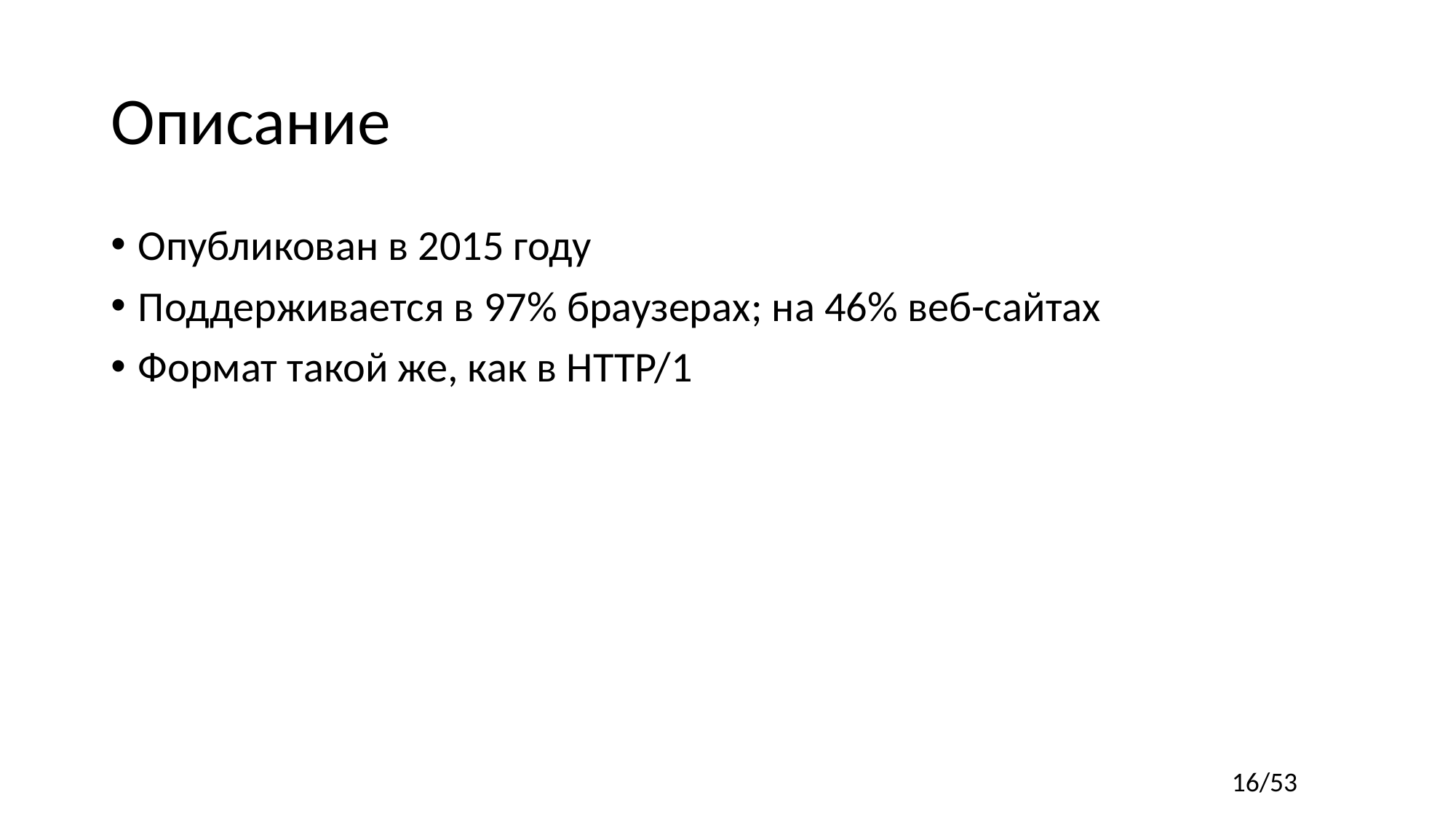

# Описание
Опубликован в 2015 году
Поддерживается в 97% браузерах; на 46% веб-сайтах
Формат такой же, как в HTTP/1